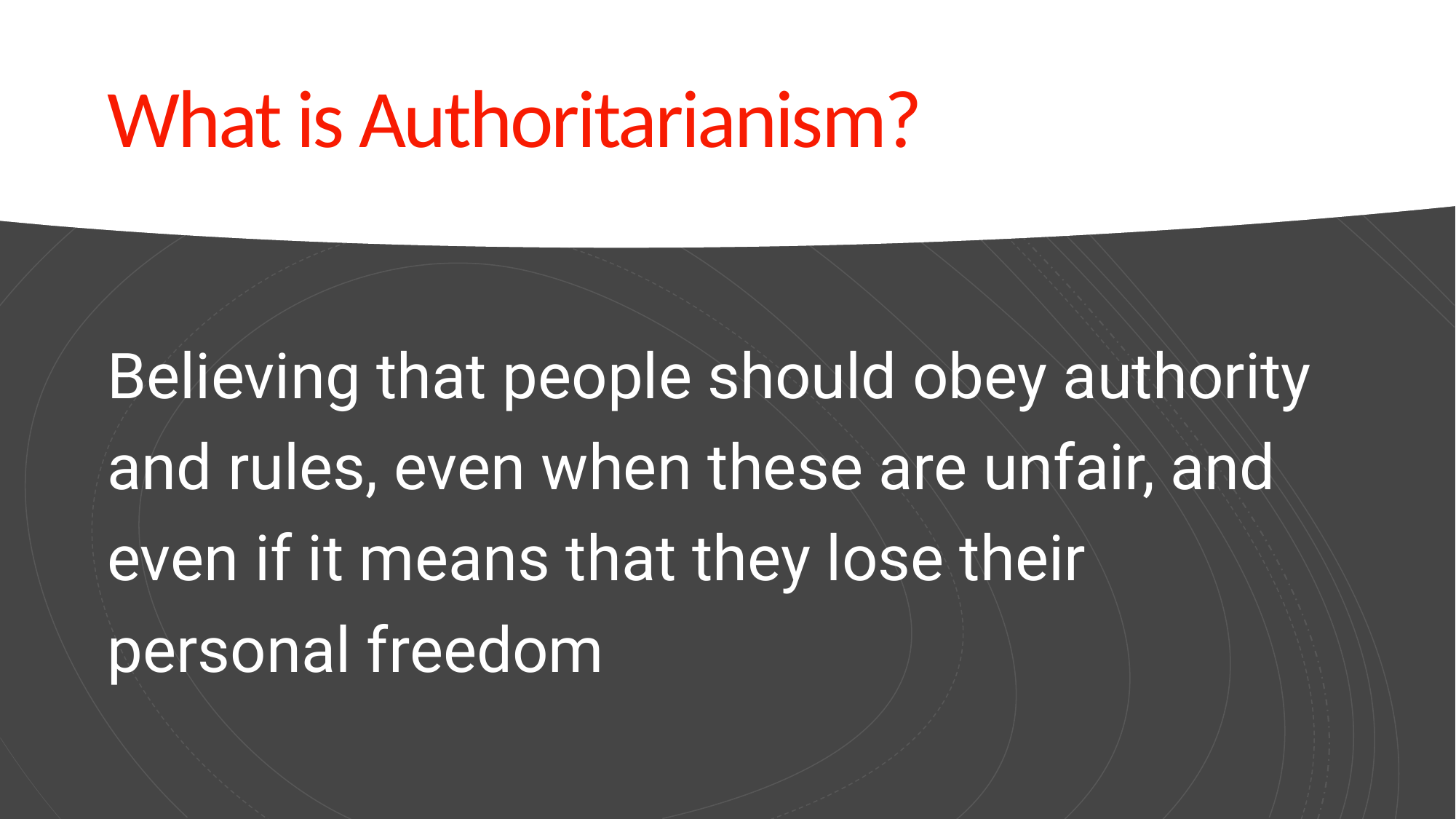

# What is Authoritarianism?
Believing that people should obey authority and rules, even when these are unfair, and even if it means that they lose their personal freedom